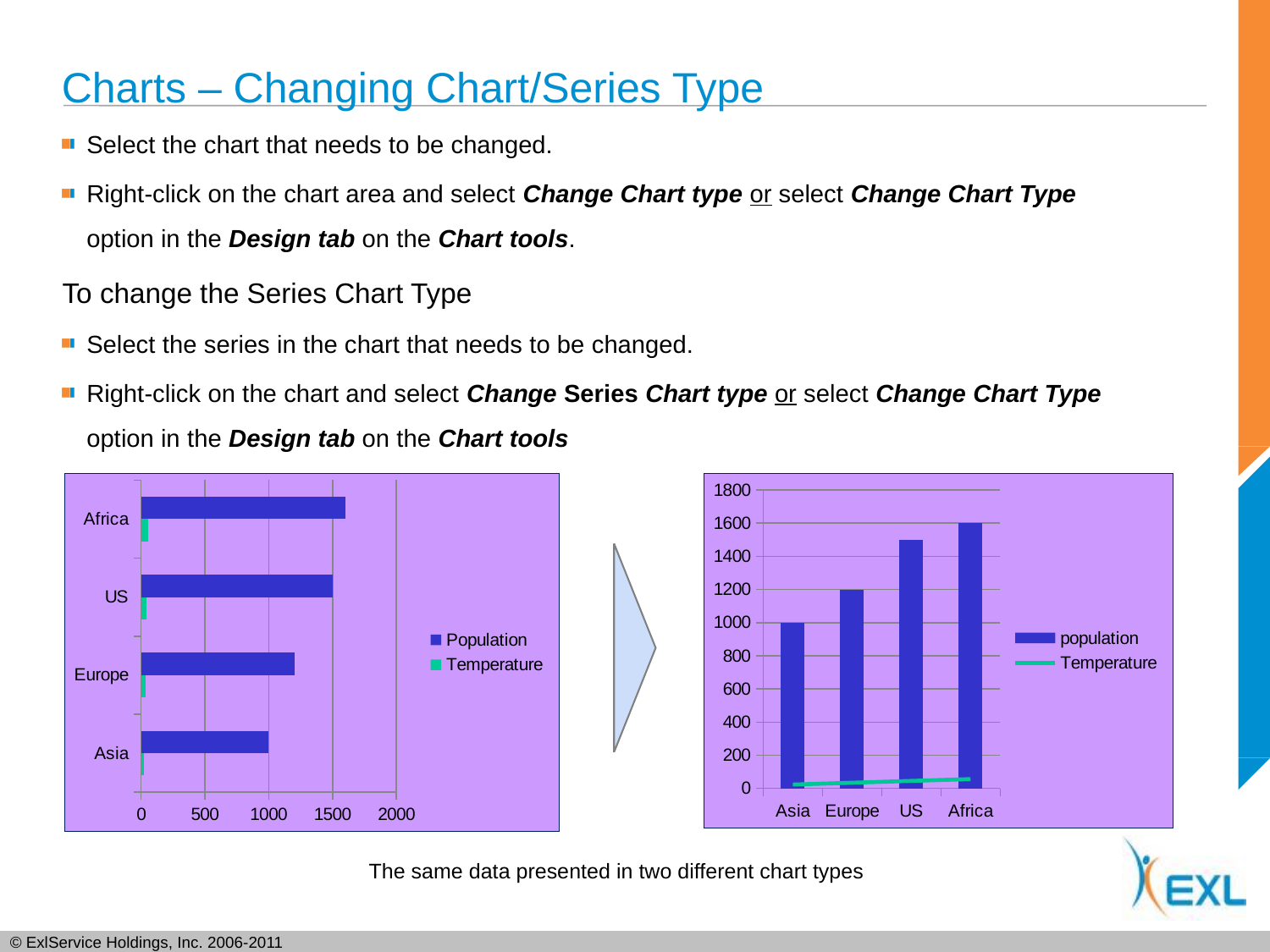

# Charts – Changing Chart/Series Type
Select the chart that needs to be changed.
Right-click on the chart area and select Change Chart type or select Change Chart Type option in the Design tab on the Chart tools.
To change the Series Chart Type
Select the series in the chart that needs to be changed.
Right-click on the chart and select Change Series Chart type or select Change Chart Type option in the Design tab on the Chart tools

### Chart

| Category | Temperature | Population |
|---|---|---|
| Asia | 23.0 | 1000.0 |
| Europe | 34.0 | 1200.0 |
| US | 45.0 | 1500.0 |
| Africa | 56.0 | 1600.0 |

### Chart

| Category | population | Temperature |
|---|---|---|
| Asia | 1000.0 | 23.0 |
| Europe | 1200.0 | 34.0 |
| US | 1500.0 | 45.0 |
| Africa | 1600.0 | 56.0 |
The same data presented in two different chart types